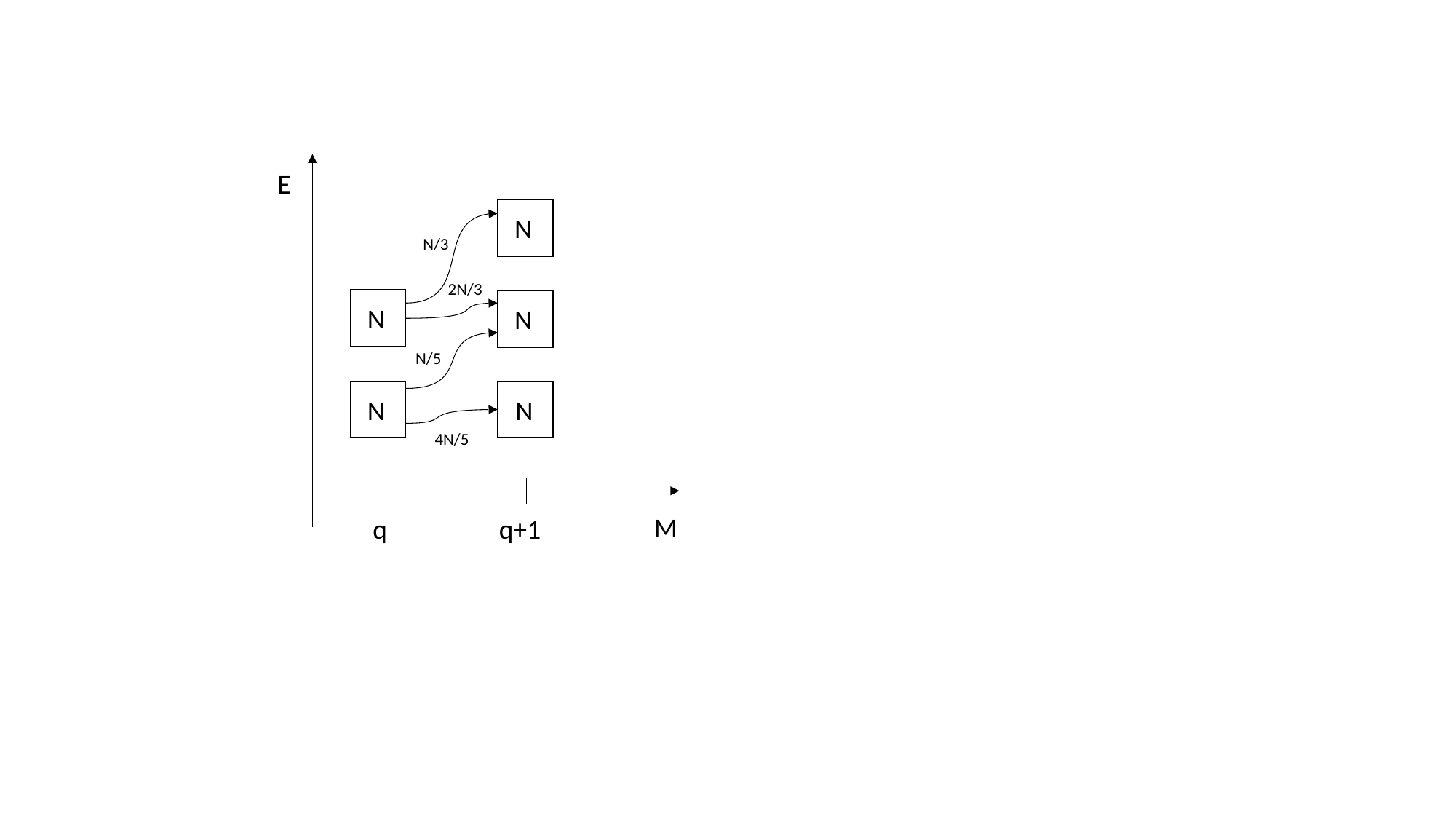

E

N
N/3
2N/3

N
N
N/5

N
N
4N/5
M
q
q+1